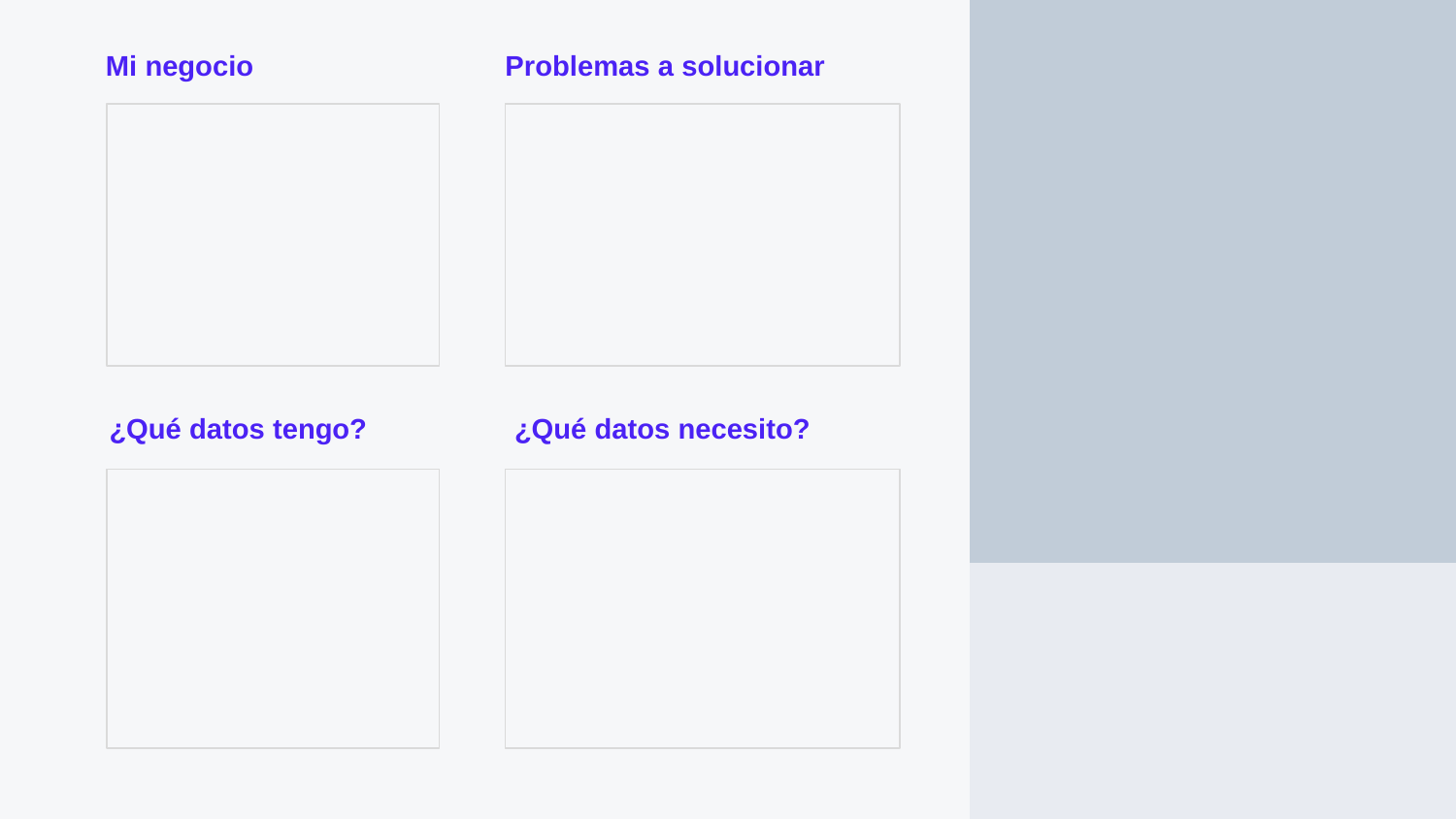

Mi negocio
Problemas a solucionar

¿Qué datos tengo?
¿Qué datos necesito?